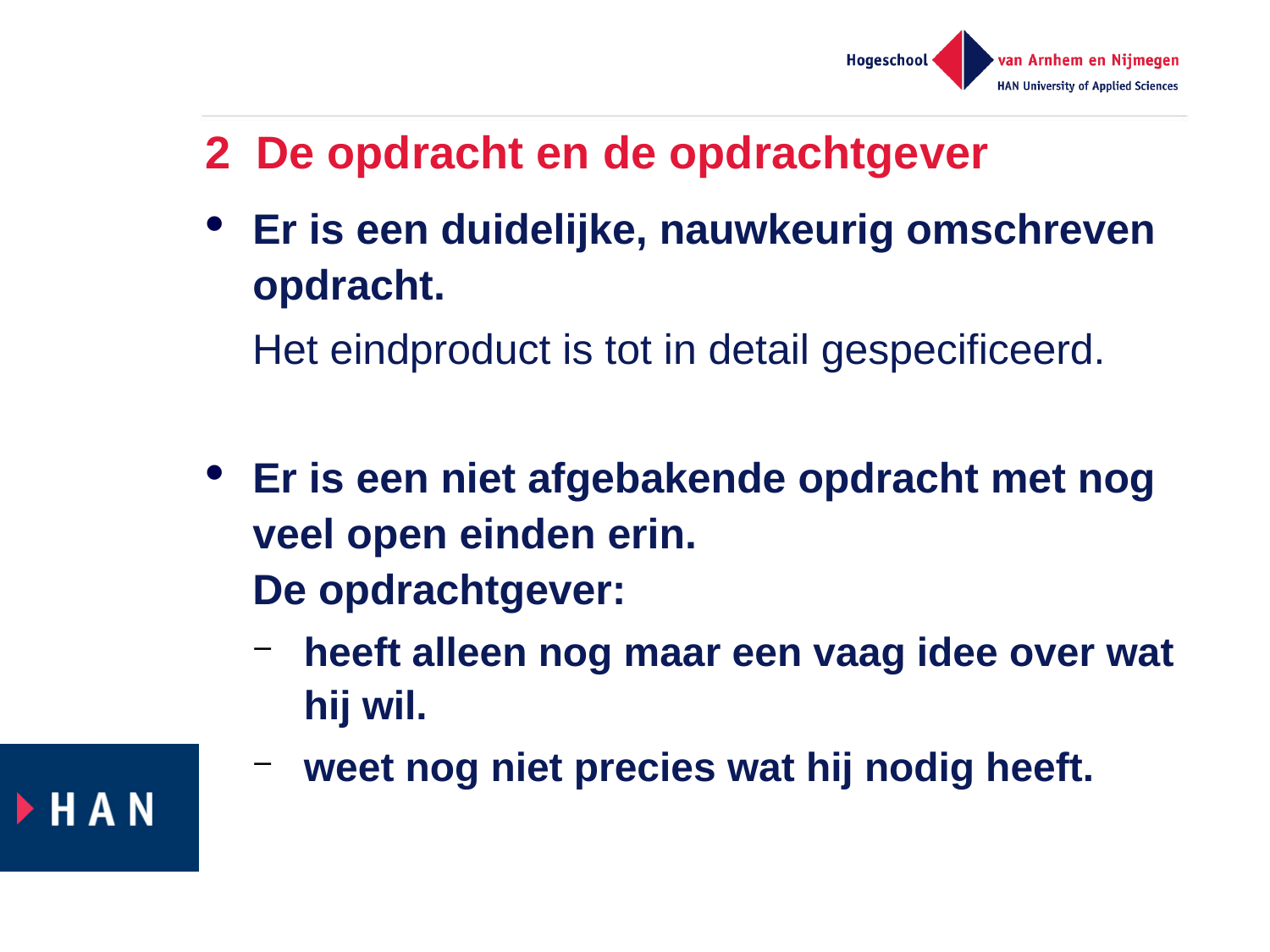

# 2  De opdracht en de opdrachtgever
Er is een duidelijke, nauwkeurig omschreven opdracht.
    Het eindproduct is tot in detail gespecificeerd.

Er is een niet afgebakende opdracht met nog veel open einden erin.
De opdrachtgever:
heeft alleen nog maar een vaag idee over wat hij wil.
weet nog niet precies wat hij nodig heeft.